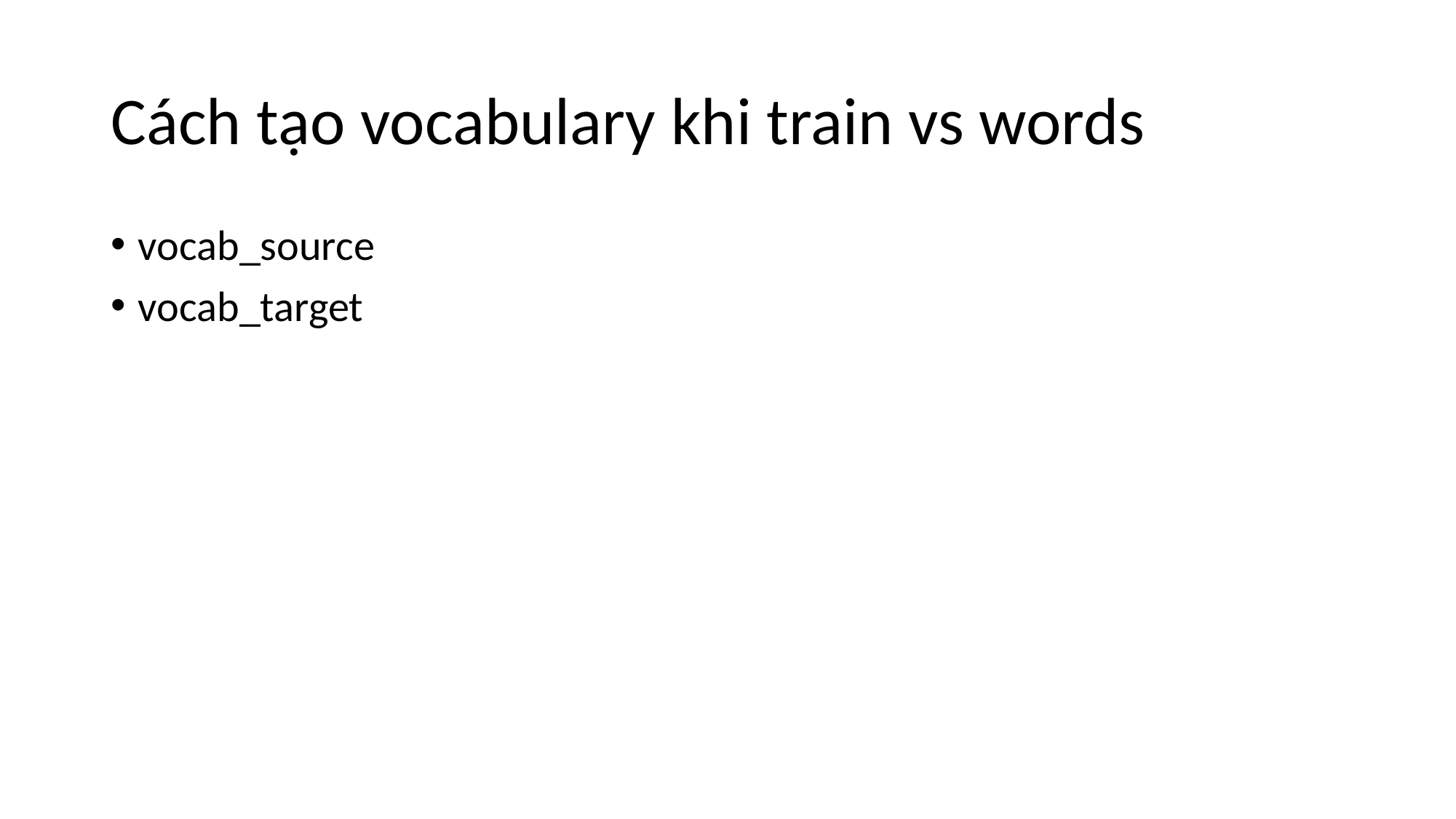

# Cách tạo vocabulary khi train vs words
vocab_source
vocab_target